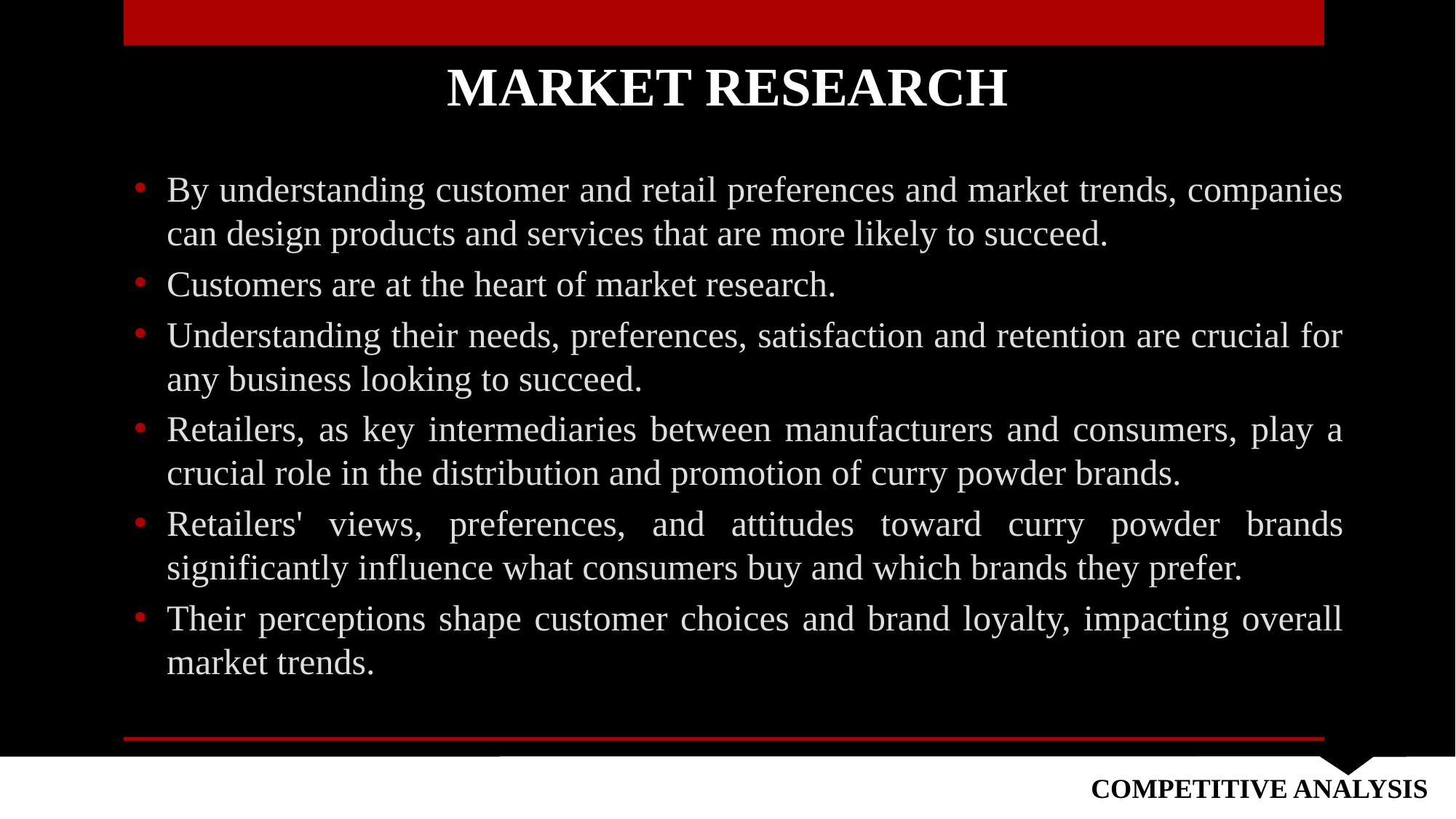

# MARKET RESEARCH
By understanding customer and retail preferences and market trends, companies can design products and services that are more likely to succeed.
Customers are at the heart of market research.
Understanding their needs, preferences, satisfaction and retention are crucial for any business looking to succeed.
Retailers, as key intermediaries between manufacturers and consumers, play a crucial role in the distribution and promotion of curry powder brands.
Retailers' views, preferences, and attitudes toward curry powder brands significantly influence what consumers buy and which brands they prefer.
Their perceptions shape customer choices and brand loyalty, impacting overall market trends.

COMPETITIVE ANALYSIS